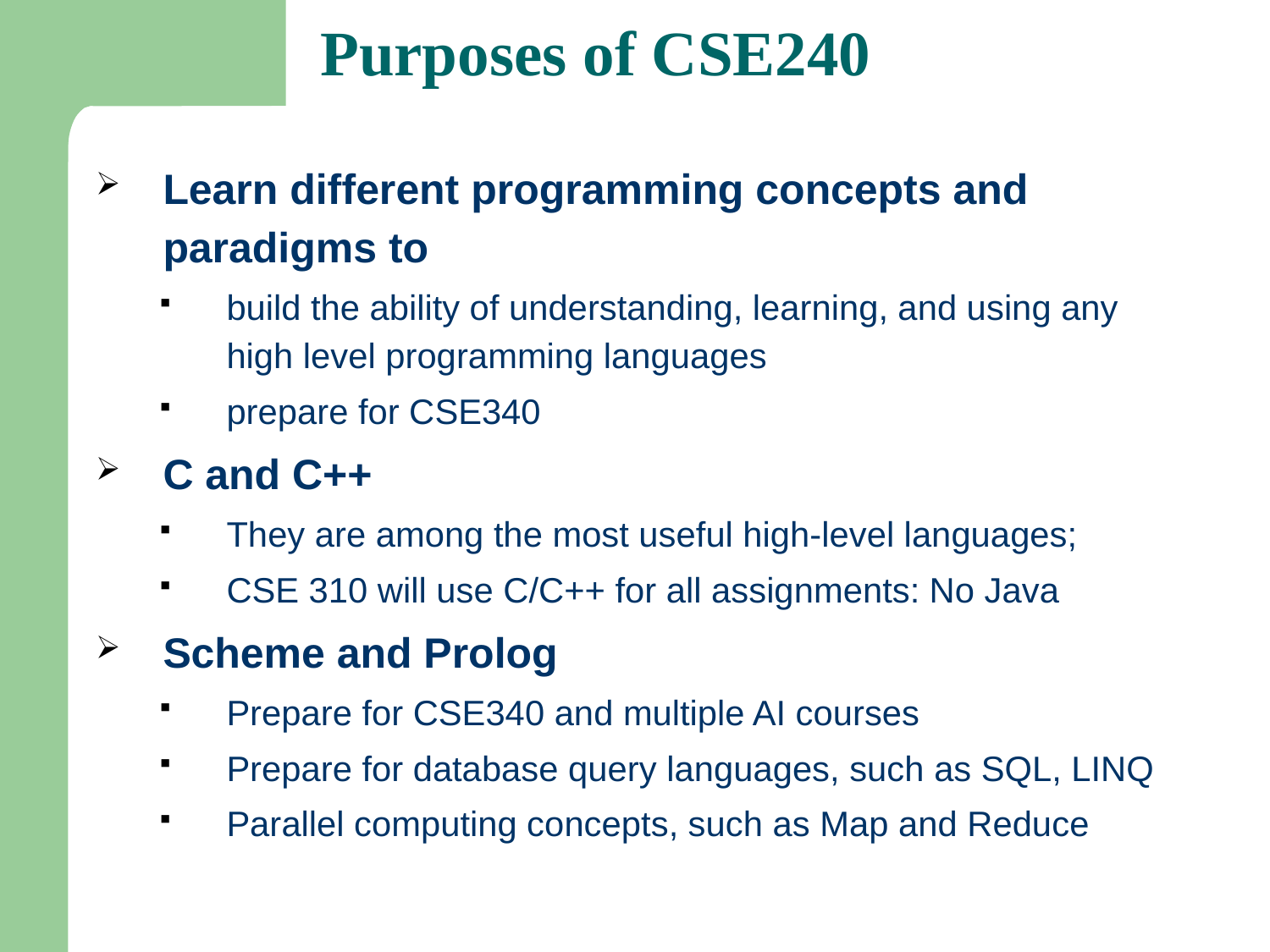

Purposes of CSE240
Learn different programming concepts and paradigms to
build the ability of understanding, learning, and using any high level programming languages
prepare for CSE340
C and C++
They are among the most useful high-level languages;
CSE 310 will use C/C++ for all assignments: No Java
Scheme and Prolog
Prepare for CSE340 and multiple AI courses
Prepare for database query languages, such as SQL, LINQ
Parallel computing concepts, such as Map and Reduce